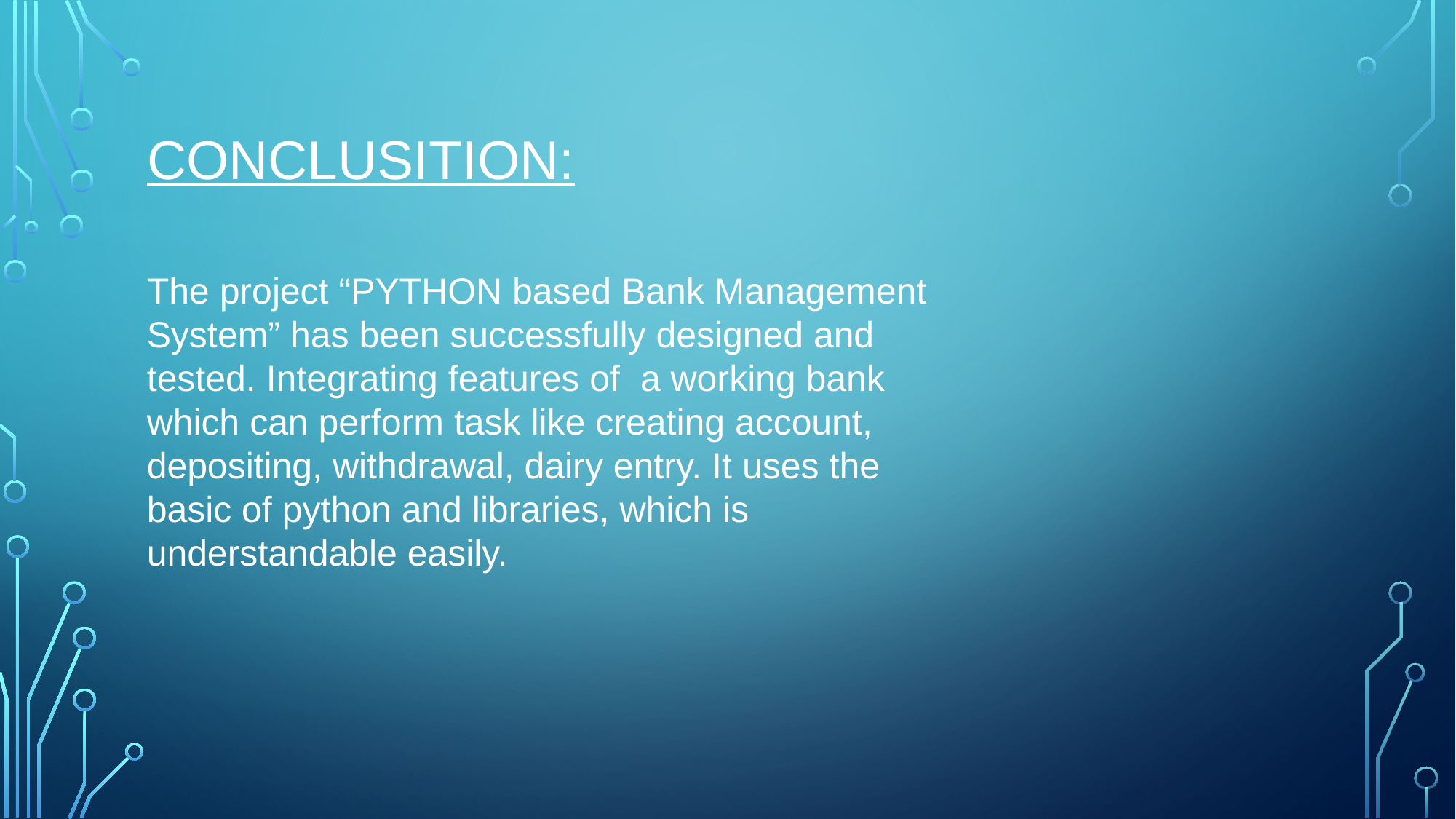

# Conclusition:
The project “PYTHON based Bank Management System” has been successfully designed and tested. Integrating features of  a working bank which can perform task like creating account, depositing, withdrawal, dairy entry. It uses the basic of python and libraries, which is understandable easily.